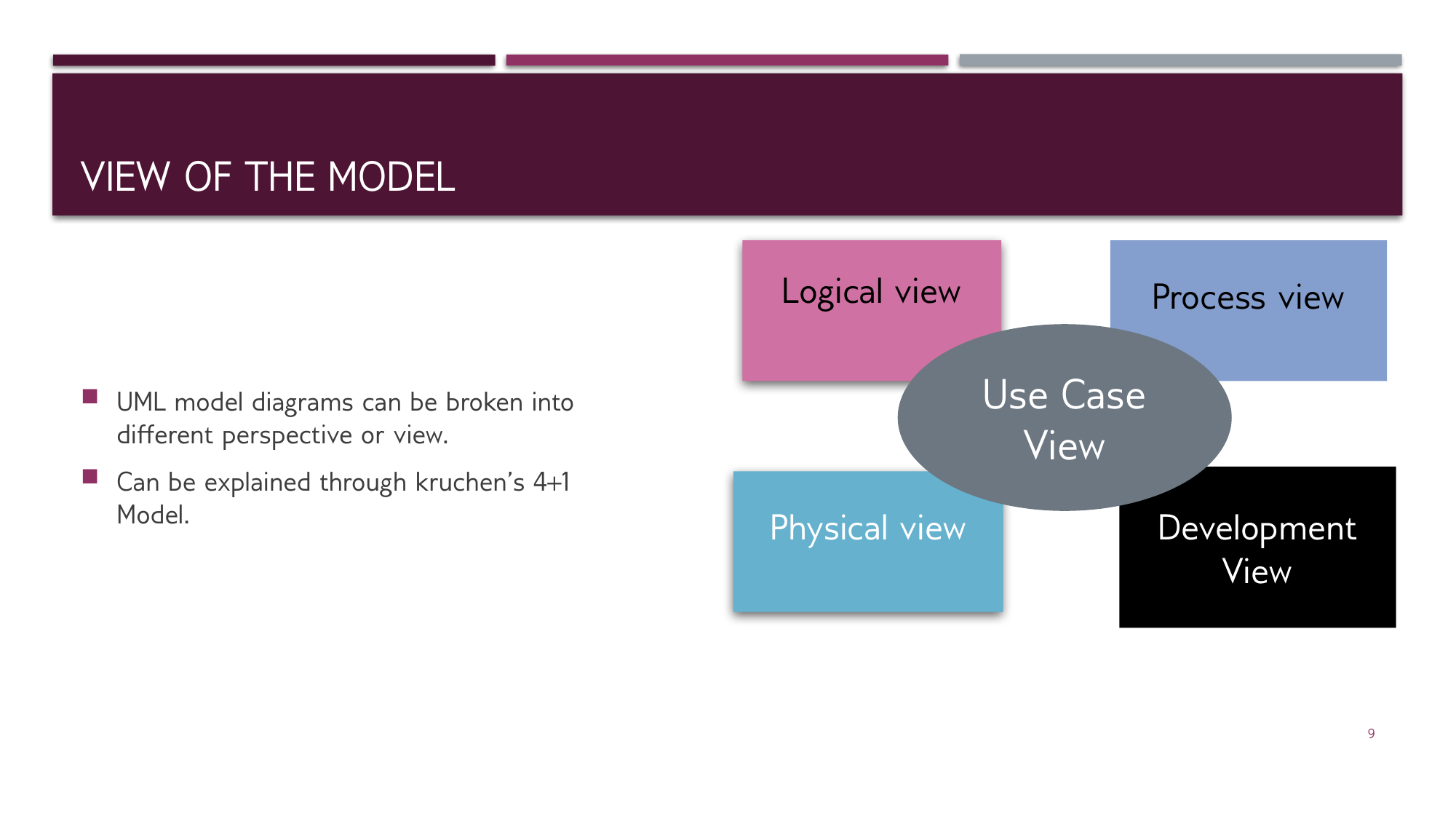

# View of the model
Logical view

Process view

UML model diagrams can be broken into different perspective or view.
Can be explained through kruchen’s 4+1 Model.

Use Case
View
Development View
Physical view

9